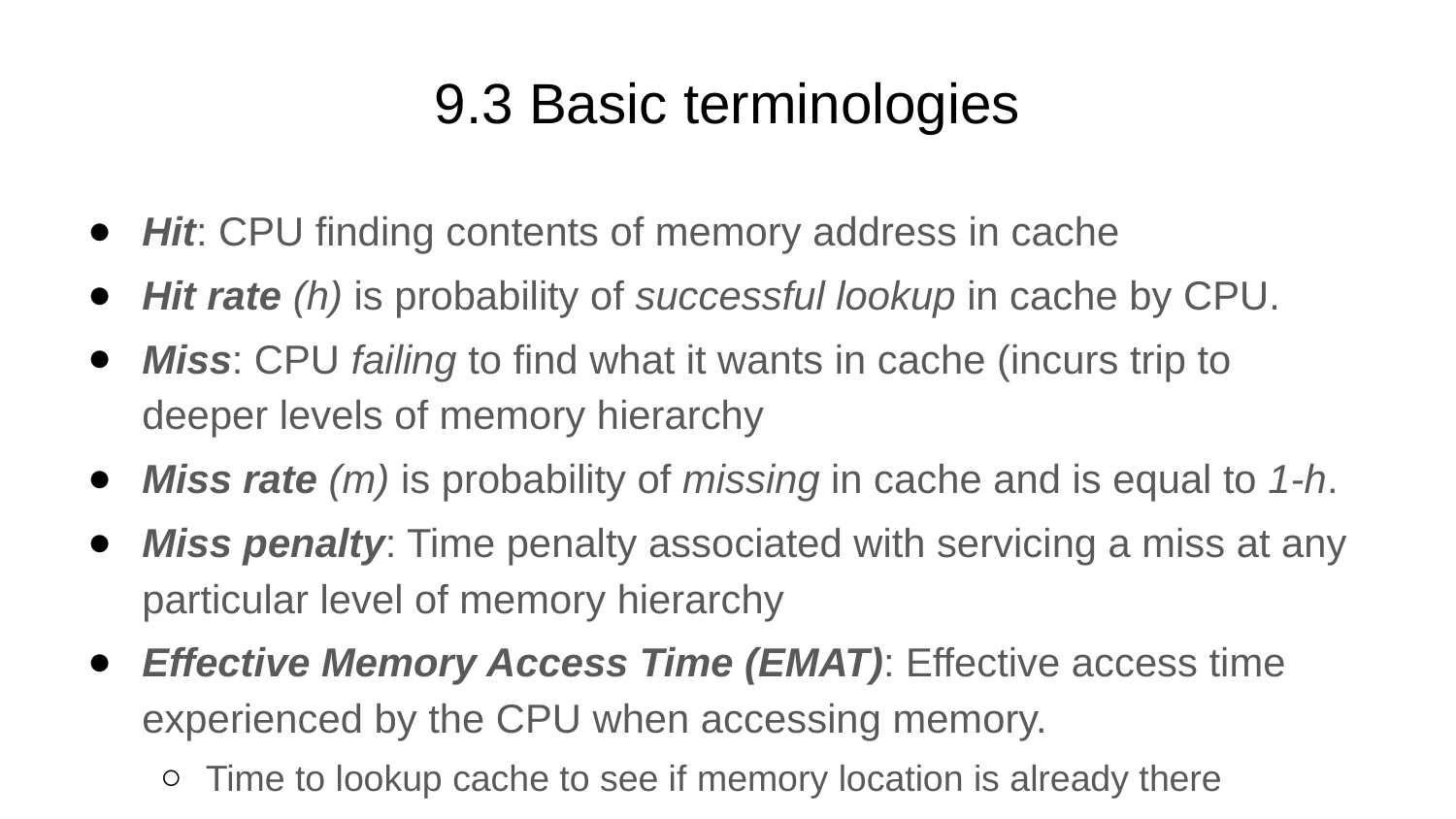

# 9.3 Basic terminologies
Hit: CPU finding contents of memory address in cache
Hit rate (h) is probability of successful lookup in cache by CPU.
Miss: CPU failing to find what it wants in cache (incurs trip to deeper levels of memory hierarchy
Miss rate (m) is probability of missing in cache and is equal to 1-h.
Miss penalty: Time penalty associated with servicing a miss at any particular level of memory hierarchy
Effective Memory Access Time (EMAT): Effective access time experienced by the CPU when accessing memory.
Time to lookup cache to see if memory location is already there
Upon cache miss, time to go to deeper levels of memory hierarchy
	EMAT = Tc + m * Tm
      where  m is cache miss rate, Tc the cache access time and Tm the miss penalty